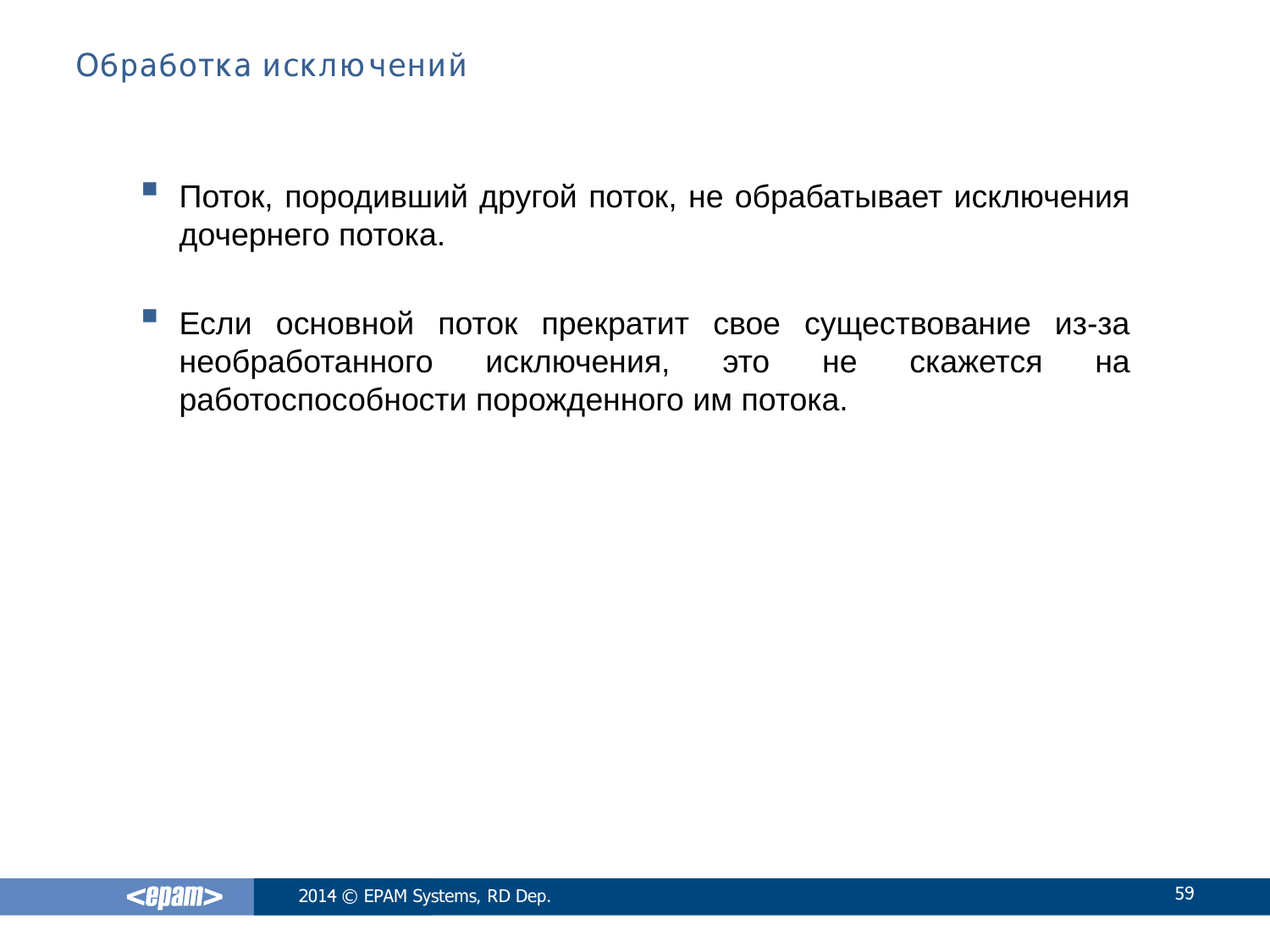

# Обработка исключений
Поток, породивший другой поток, не обрабатывает исключения дочернего потока.

Если основной поток прекратит свое существование из-за необработанного исключения, это не скажется на работоспособности порожденного им потока.
59
2014 © EPAM Systems, RD Dep.